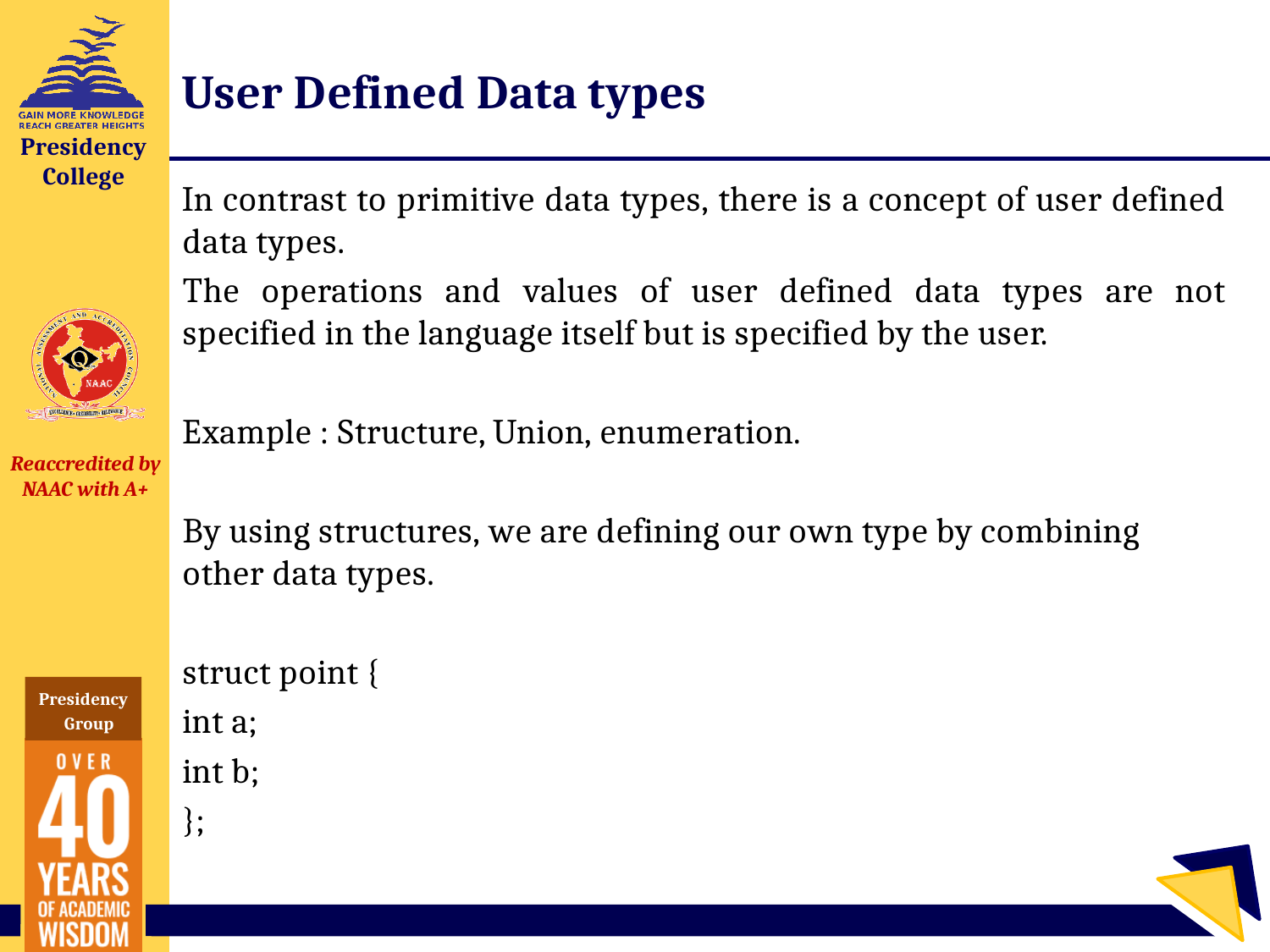

# User Defined Data types
In contrast to primitive data types, there is a concept of user defined data types.
The operations and values of user defined data types are not specified in the language itself but is specified by the user.

Example : Structure, Union, enumeration.

By using structures, we are defining our own type by combining other data types.

struct point {
int a;
int b;
};